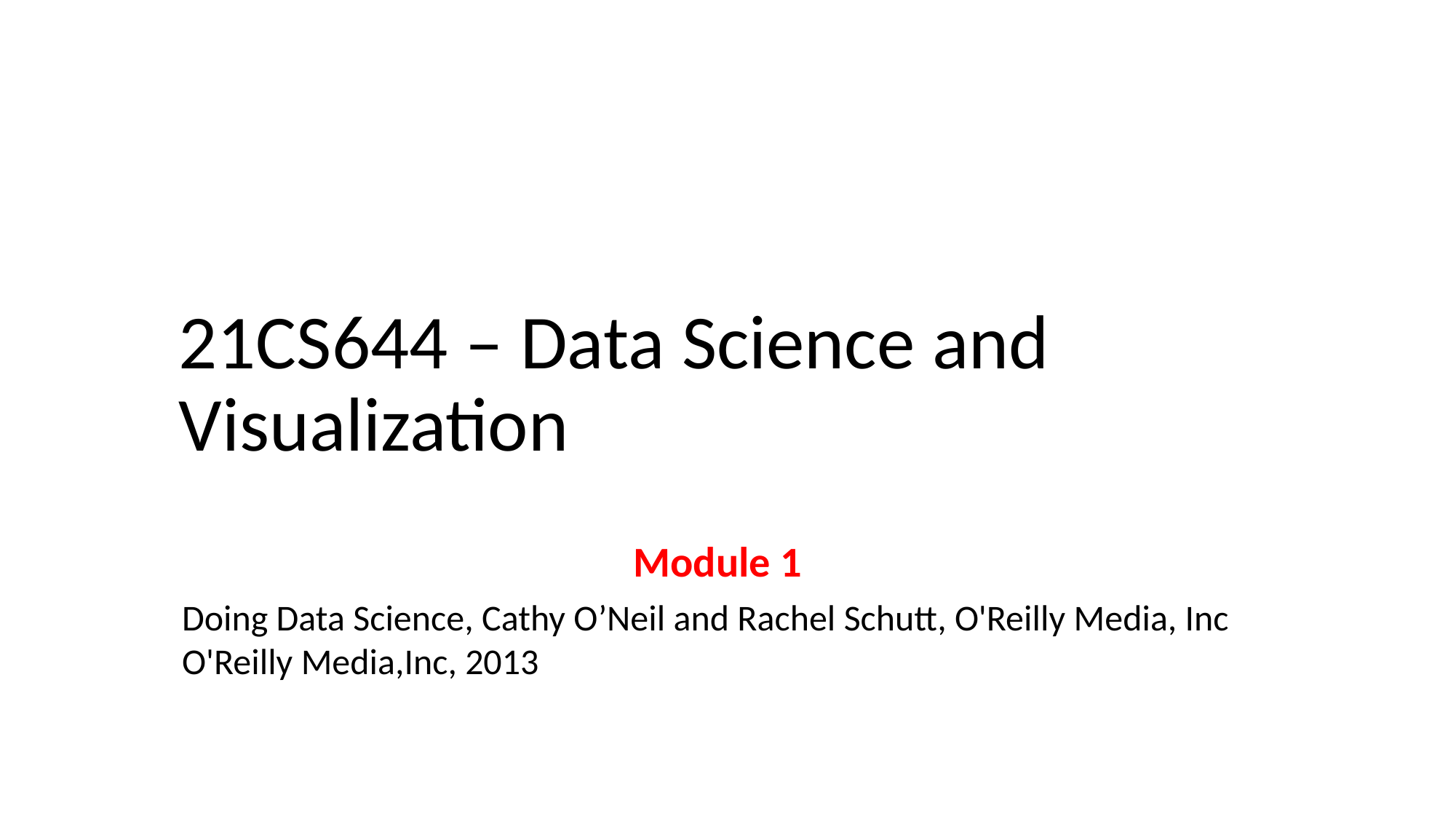

# 21CS644 – Data Science and Visualization
Module 1
Doing Data Science, Cathy O’Neil and Rachel Schutt, O'Reilly Media, Inc O'Reilly Media,Inc, 2013